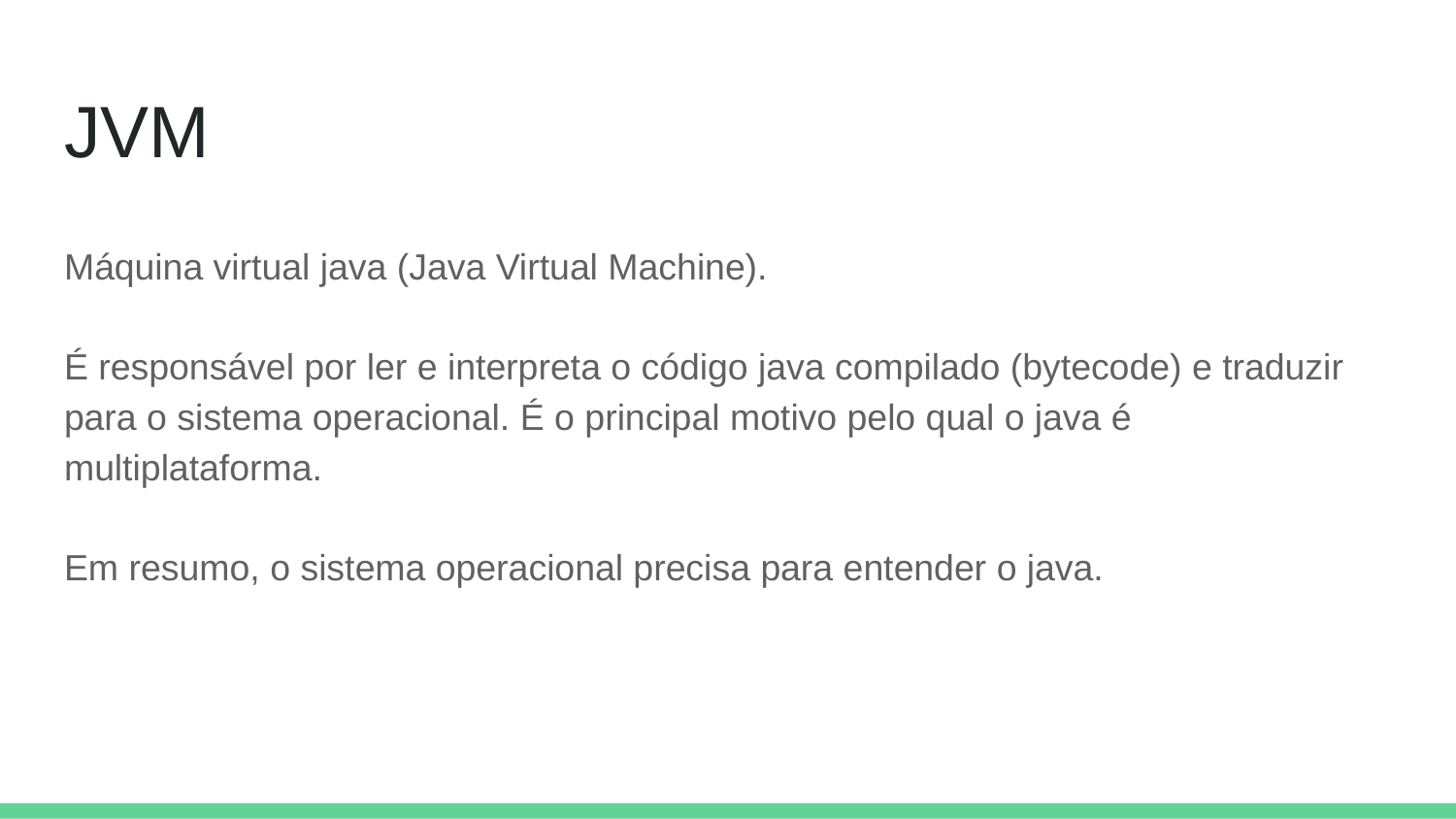

# JVM
Máquina virtual java (Java Virtual Machine).

É responsável por ler e interpreta o código java compilado (bytecode) e traduzir para o sistema operacional. É o principal motivo pelo qual o java é multiplataforma.

Em resumo, o sistema operacional precisa para entender o java.